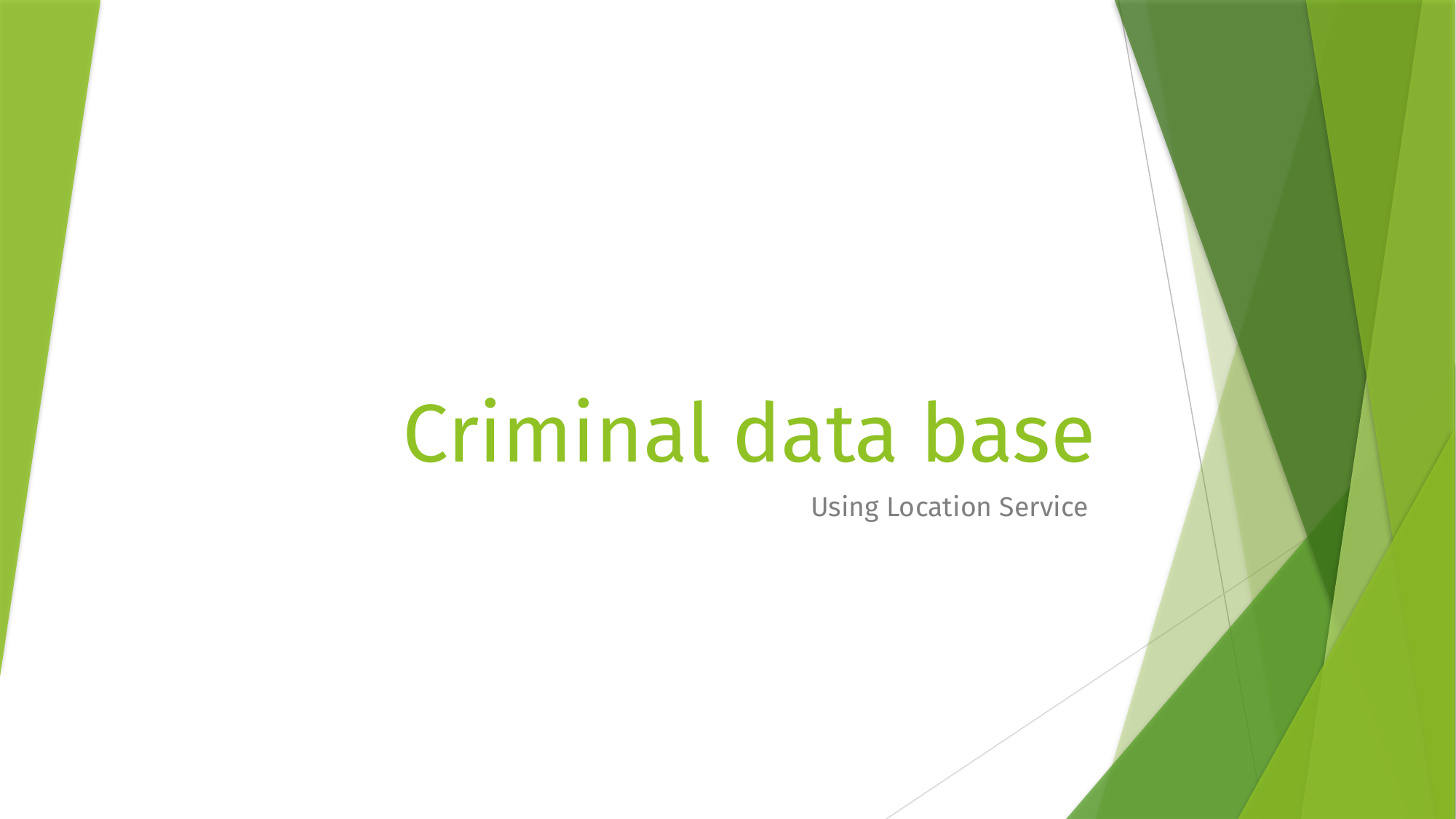

# Criminal data base
Using Location Service